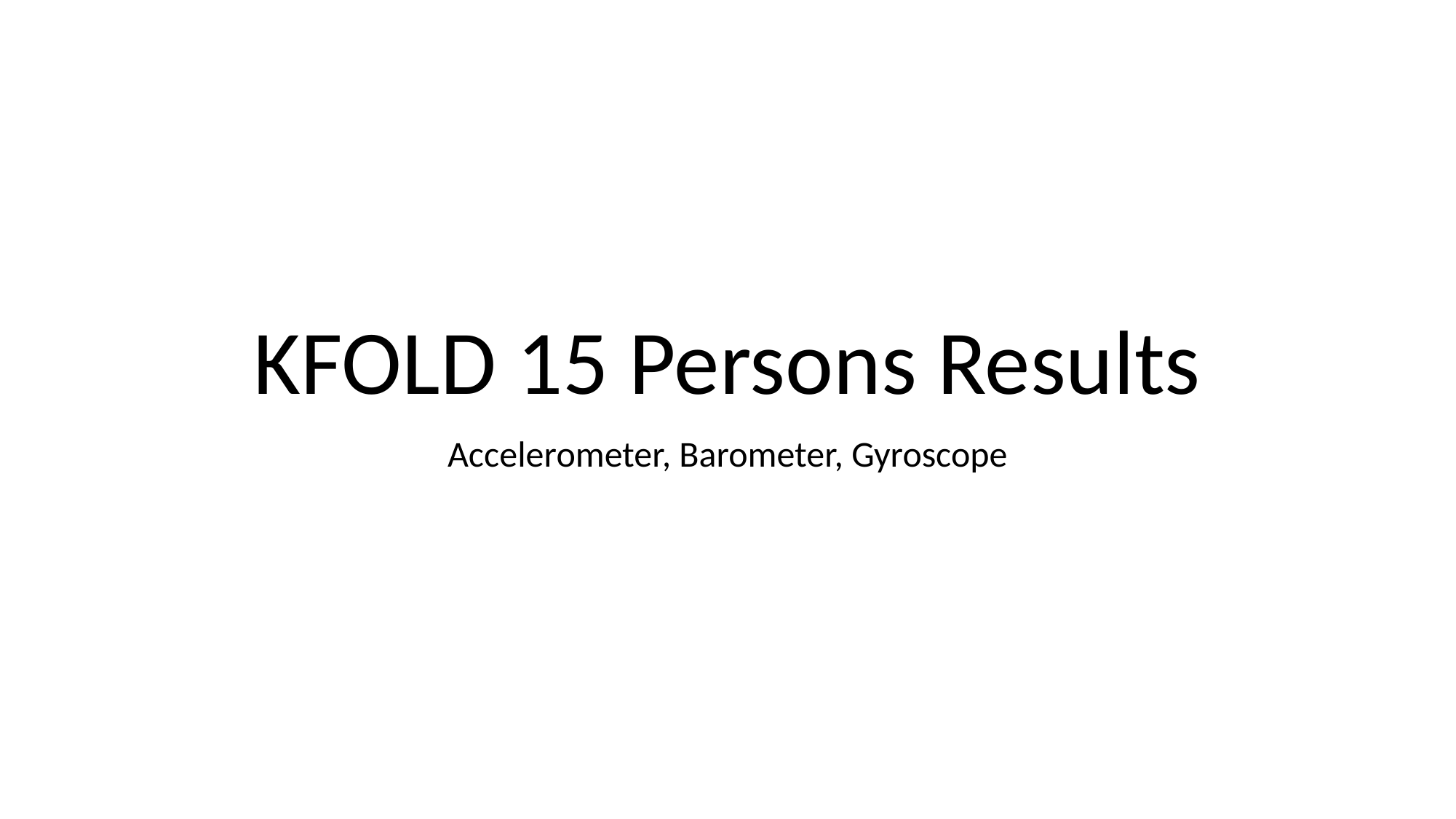

# KFOLD 15 Persons Results
Accelerometer, Barometer, Gyroscope